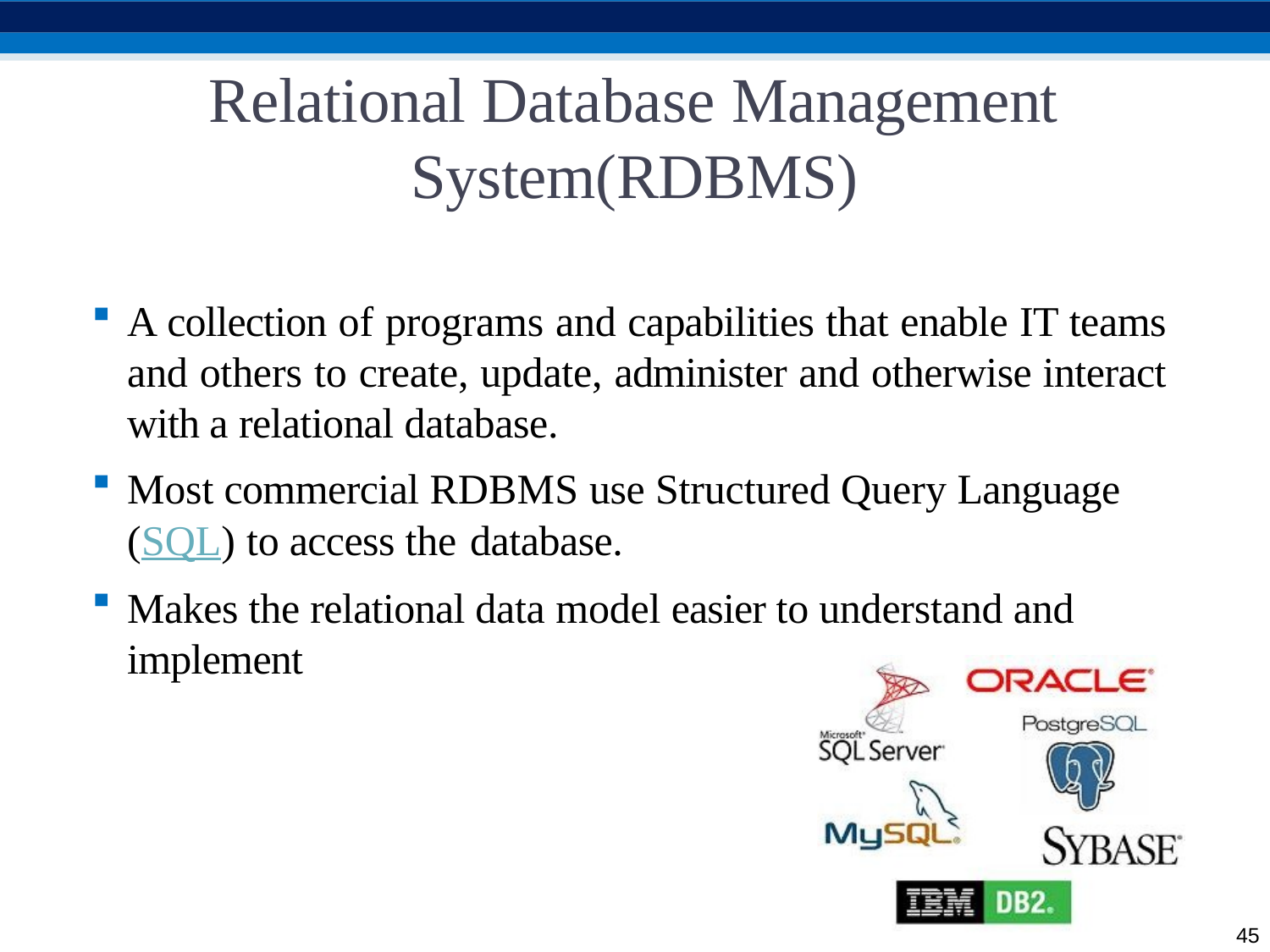

# Relational Database Management  System(RDBMS)
A collection of programs and capabilities that enable IT teams  and others to create, update, administer and otherwise interact  with a relational database.
Most commercial RDBMS use Structured Query Language
(SQL) to access the database.
Makes the relational data model easier to understand and
implement

45